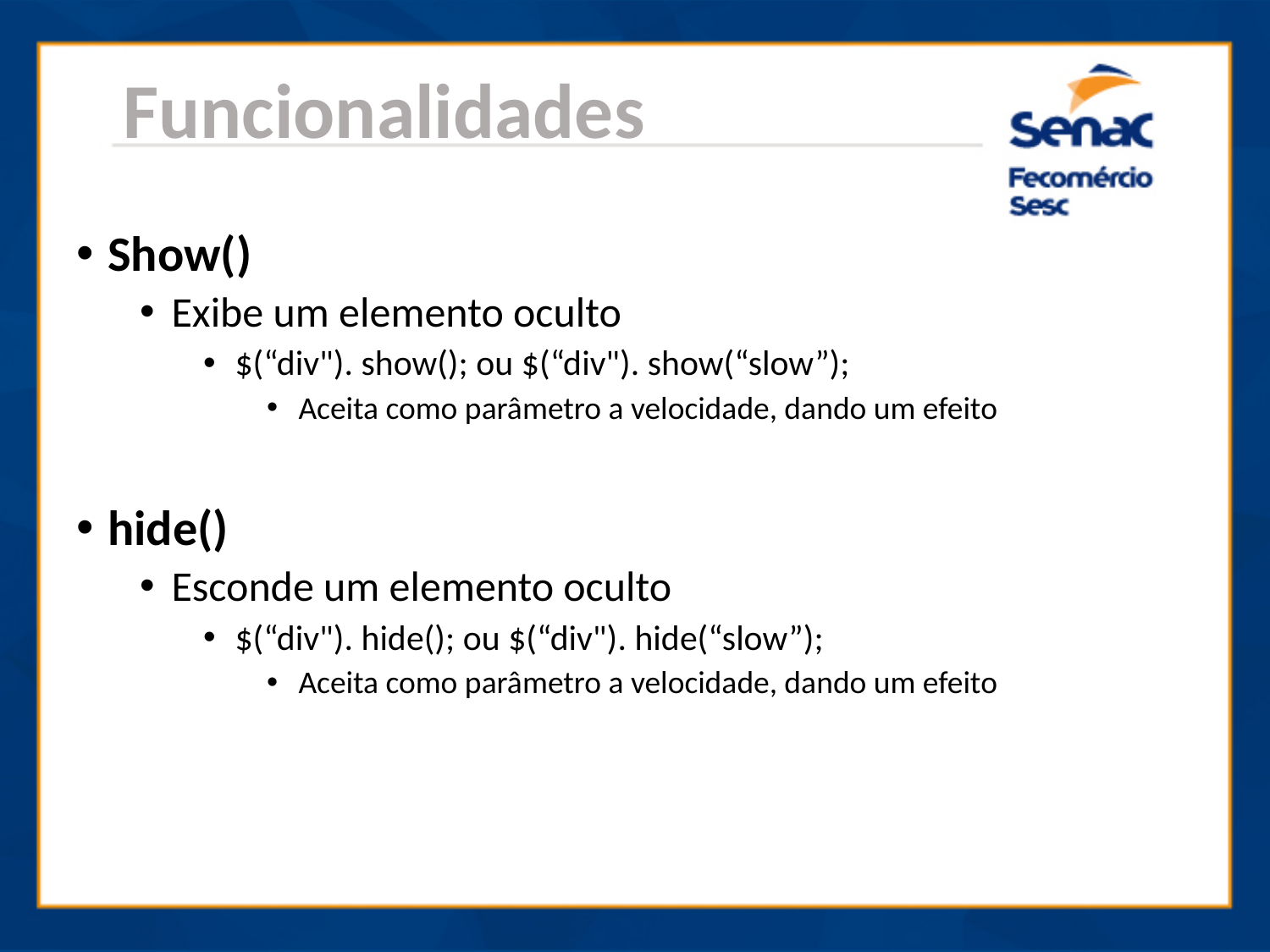

Funcionalidades
Show()
Exibe um elemento oculto
$(“div"). show(); ou $(“div"). show(“slow”);
Aceita como parâmetro a velocidade, dando um efeito

hide()
Esconde um elemento oculto
$(“div"). hide(); ou $(“div"). hide(“slow”);
Aceita como parâmetro a velocidade, dando um efeito